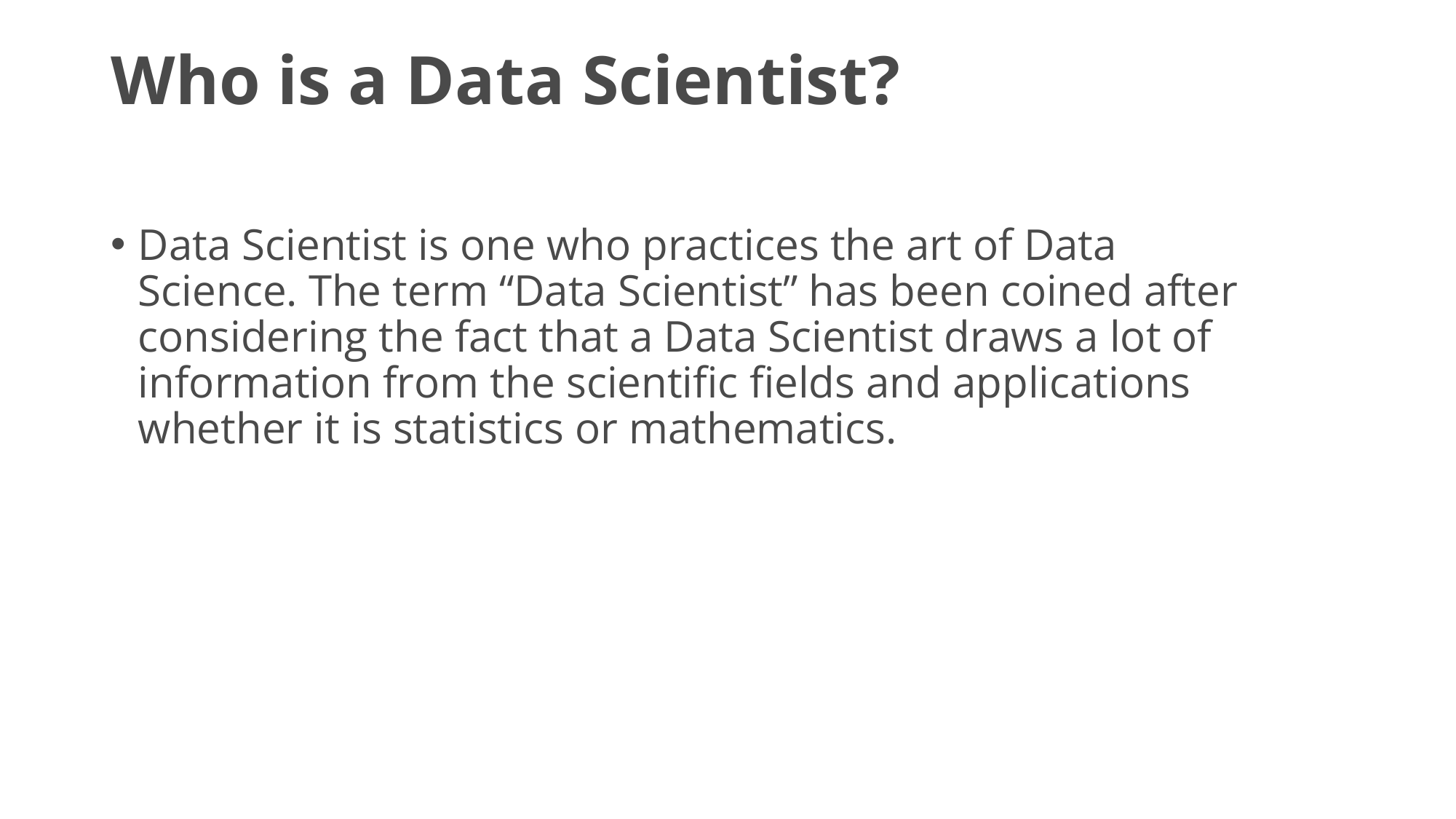

# Who is a Data Scientist?
Data Scientist is one who practices the art of Data Science. The term “Data Scientist” has been coined after considering the fact that a Data Scientist draws a lot of information from the scientific fields and applications whether it is statistics or mathematics.